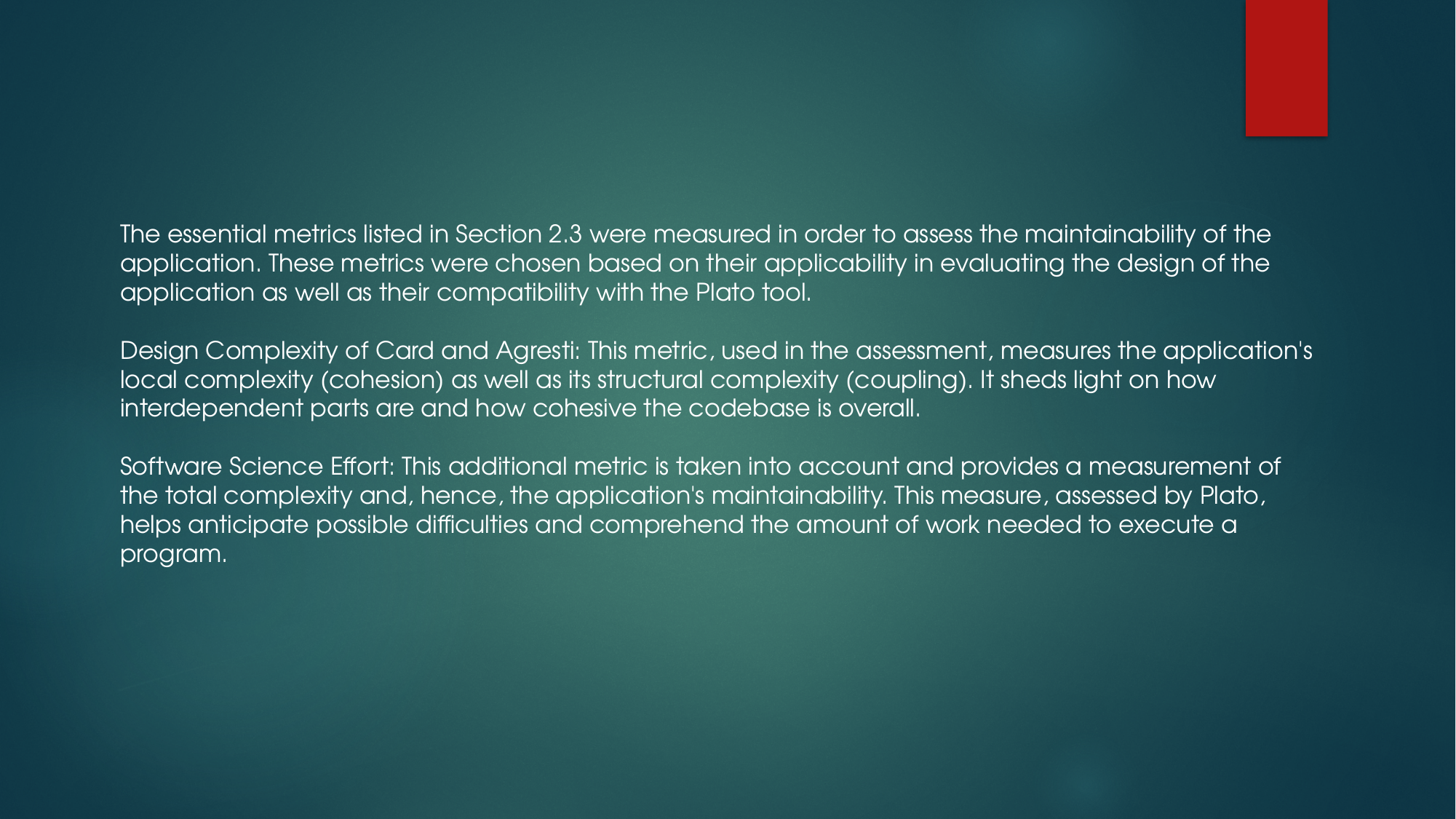

The essential metrics listed in Section 2.3 were measured in order to assess the maintainability of the application. These metrics were chosen based on their applicability in evaluating the design of the application as well as their compatibility with the Plato tool.

Design Complexity of Card and Agresti: This metric, used in the assessment, measures the application's local complexity (cohesion) as well as its structural complexity (coupling). It sheds light on how interdependent parts are and how cohesive the codebase is overall.

Software Science Effort: This additional metric is taken into account and provides a measurement of the total complexity and, hence, the application's maintainability. This measure, assessed by Plato, helps anticipate possible difficulties and comprehend the amount of work needed to execute a program.